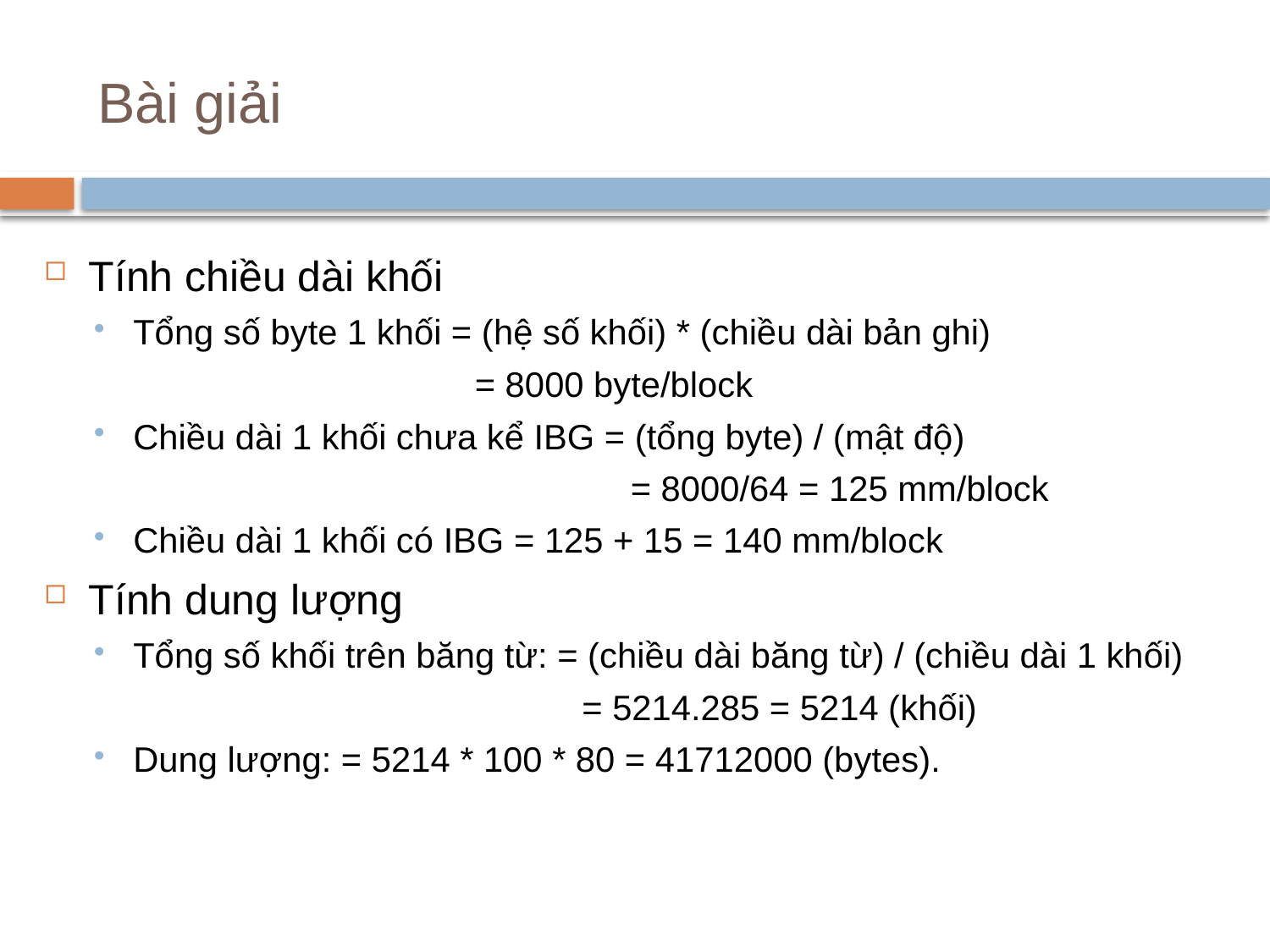

# Bài giải
Tính chiều dài khối
Tổng số byte 1 khối = (hệ số khối) * (chiều dài bản ghi)
                                       = 8000 byte/block
Chiều dài 1 khối chưa kể IBG = (tổng byte) / (mật độ)
                                                       = 8000/64 = 125 mm/block
Chiều dài 1 khối có IBG = 125 + 15 = 140 mm/block
Tính dung lượng
Tổng số khối trên băng từ: = (chiều dài băng từ) / (chiều dài 1 khối)
                                                  = 5214.285 = 5214 (khối)
Dung lượng: = 5214 * 100 * 80 = 41712000 (bytes).